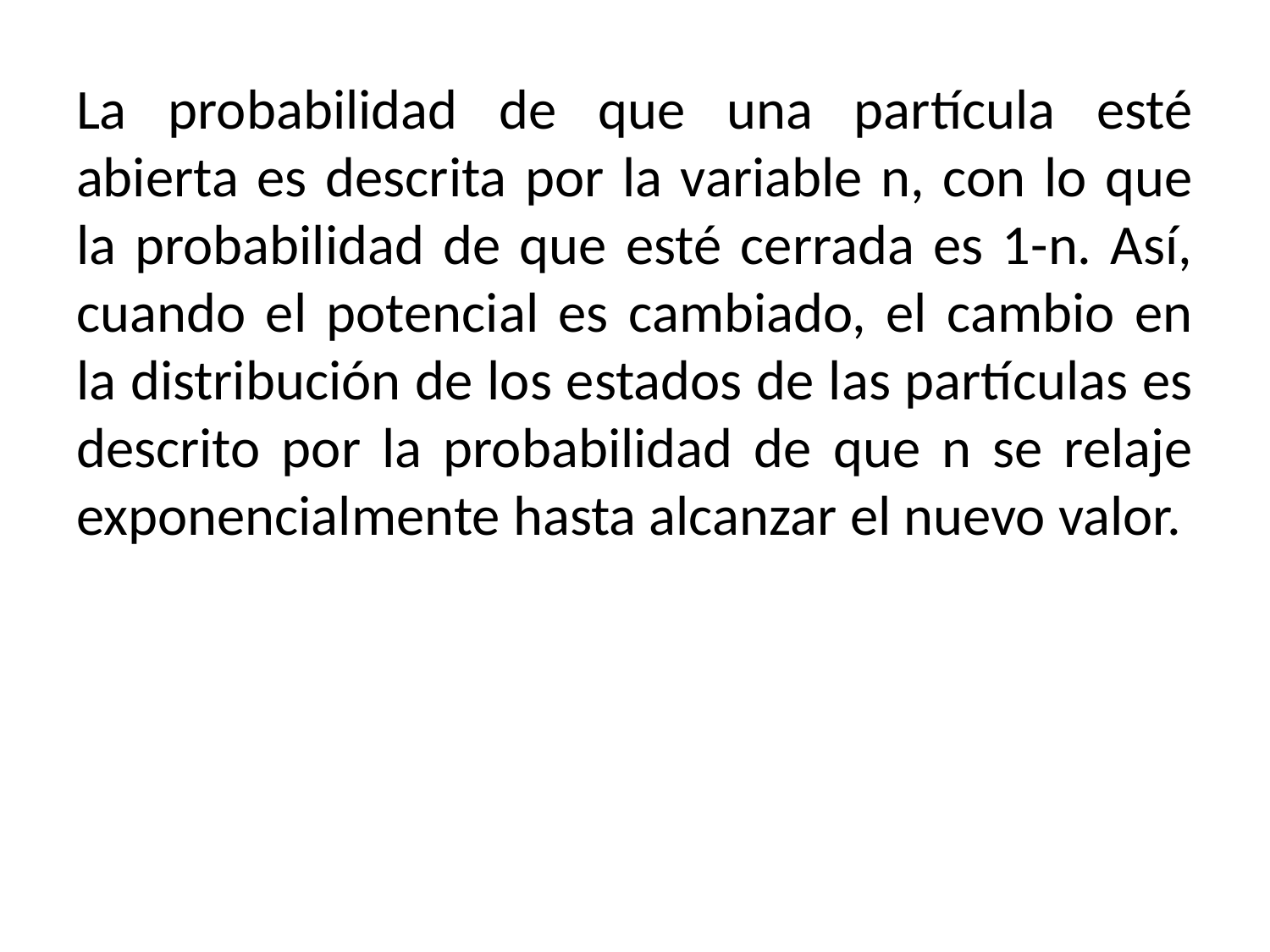

La probabilidad de que una partícula esté abierta es descrita por la variable n, con lo que la probabilidad de que esté cerrada es 1-n. Así, cuando el potencial es cambiado, el cambio en la distribución de los estados de las partículas es descrito por la probabilidad de que n se relaje exponencialmente hasta alcanzar el nuevo valor.